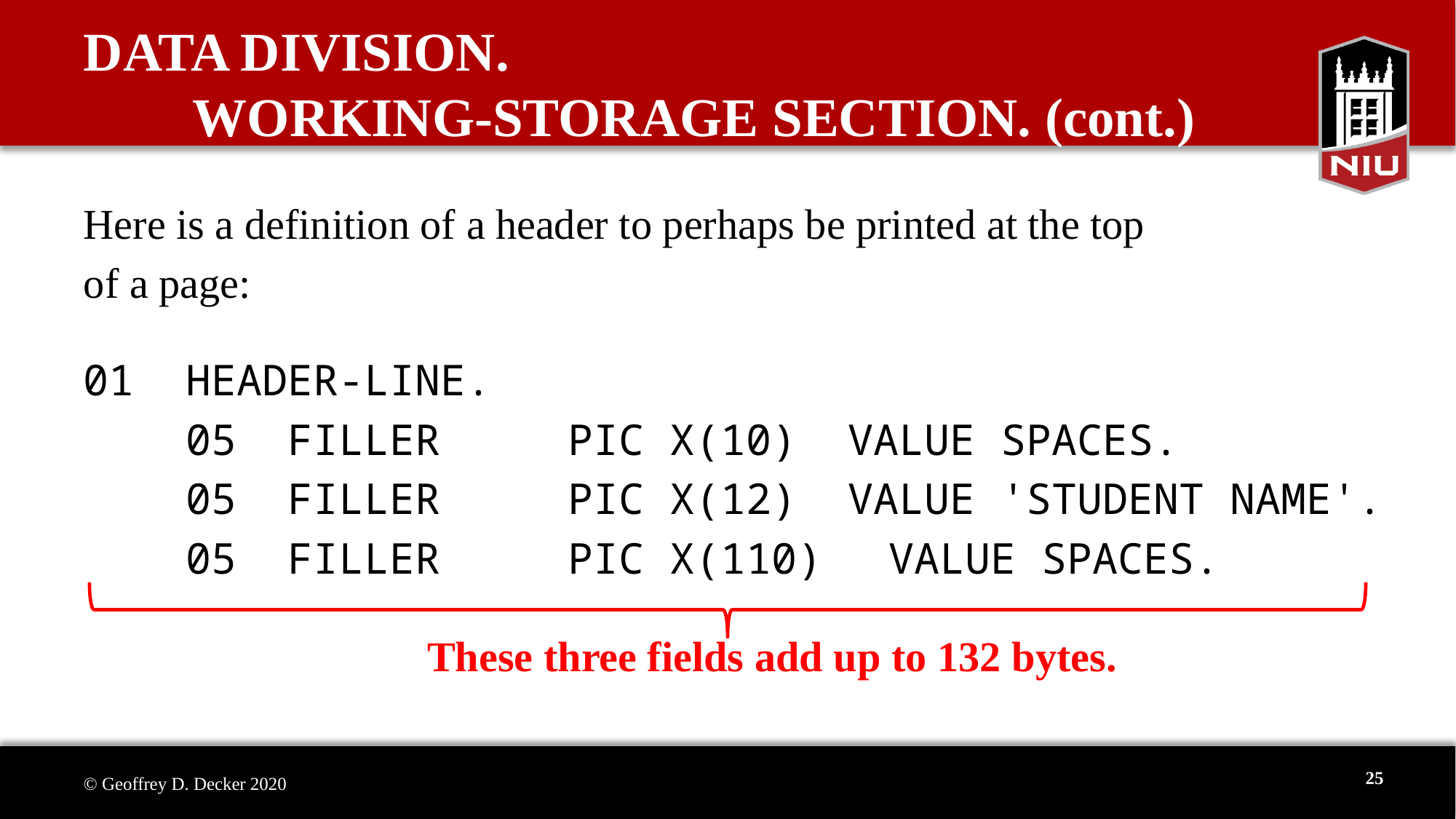

# DATA DIVISION. WORKING-STORAGE SECTION. (cont.)
Here is a definition of a header to perhaps be printed at the top
of a page:

01  HEADER-LINE.
    05  FILLER     PIC X(10)  VALUE SPACES.
    05  FILLER     PIC X(12)  VALUE 'STUDENT NAME'.
    05  FILLER     PIC X(110)	VALUE SPACES.

			        These three fields add up to 132 bytes.
25
© Geoffrey D. Decker 2020